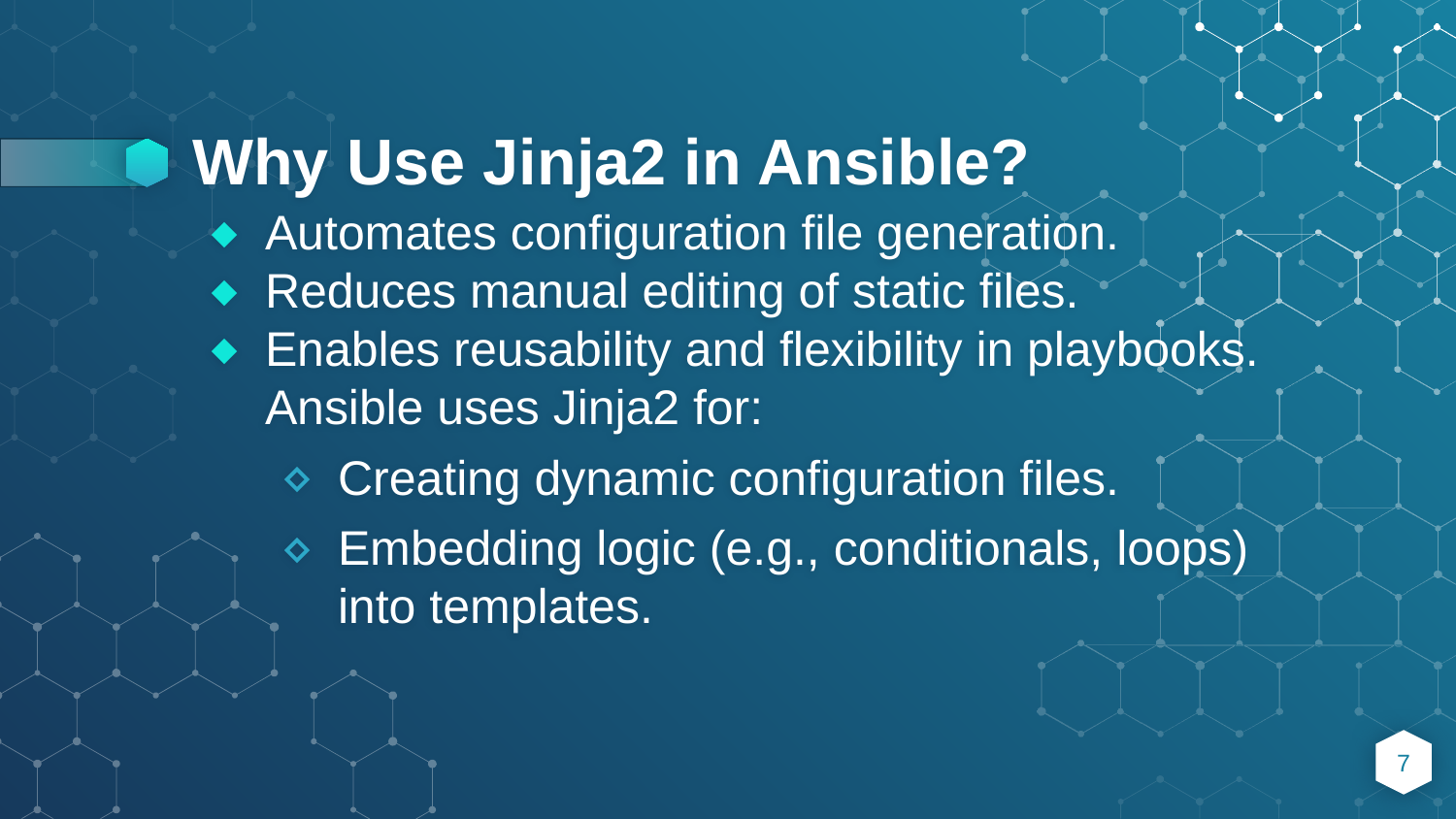

# Why Use Jinja2 in Ansible?
Automates configuration file generation.
Reduces manual editing of static files.
Enables reusability and flexibility in playbooks. Ansible uses Jinja2 for:
Creating dynamic configuration files.
Embedding logic (e.g., conditionals, loops) into templates.
7